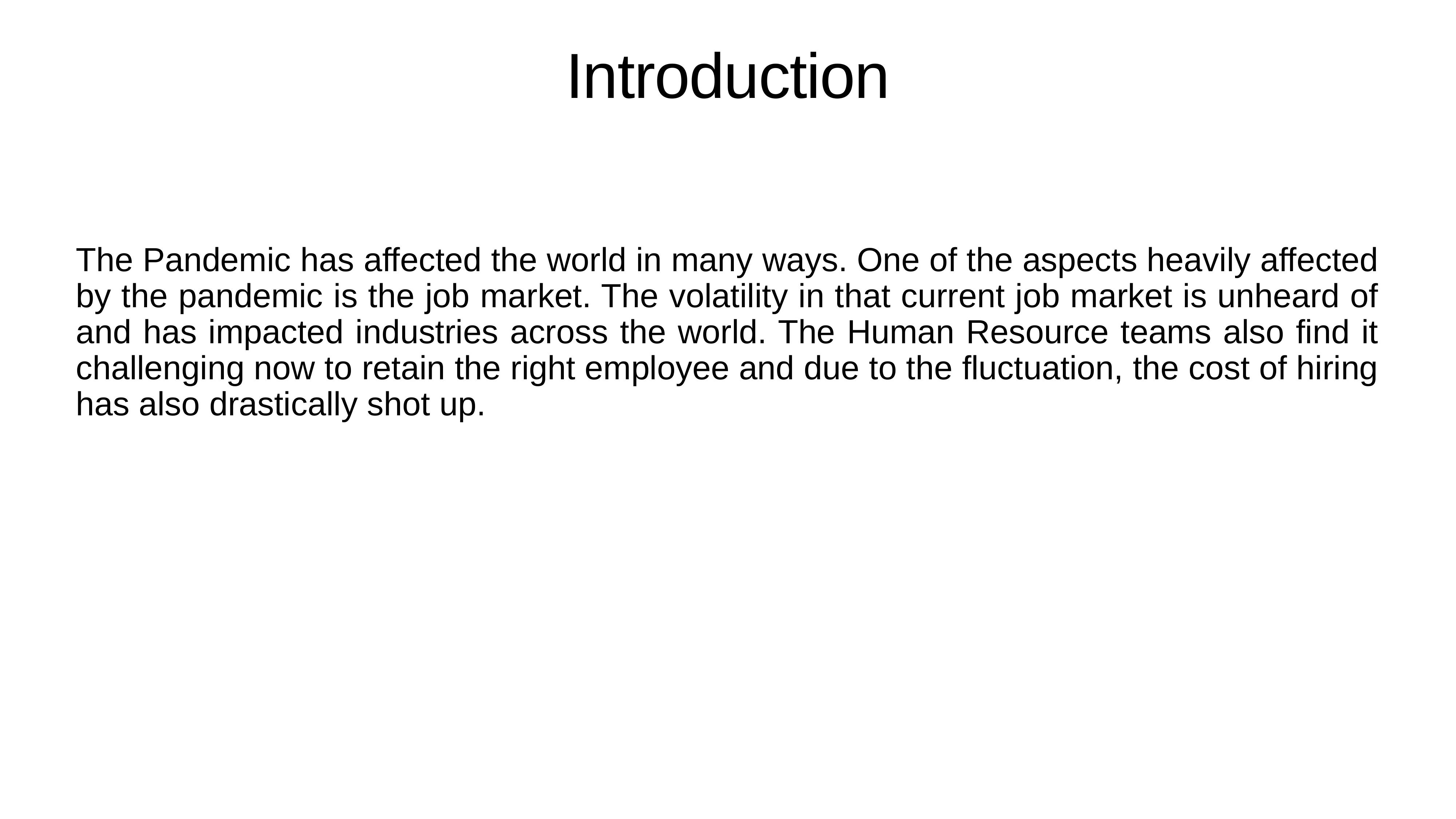

# Introduction
The Pandemic has affected the world in many ways. One of the aspects heavily affected by the pandemic is the job market. The volatility in that current job market is unheard of and has impacted industries across the world. The Human Resource teams also find it challenging now to retain the right employee and due to the fluctuation, the cost of hiring has also drastically shot up.